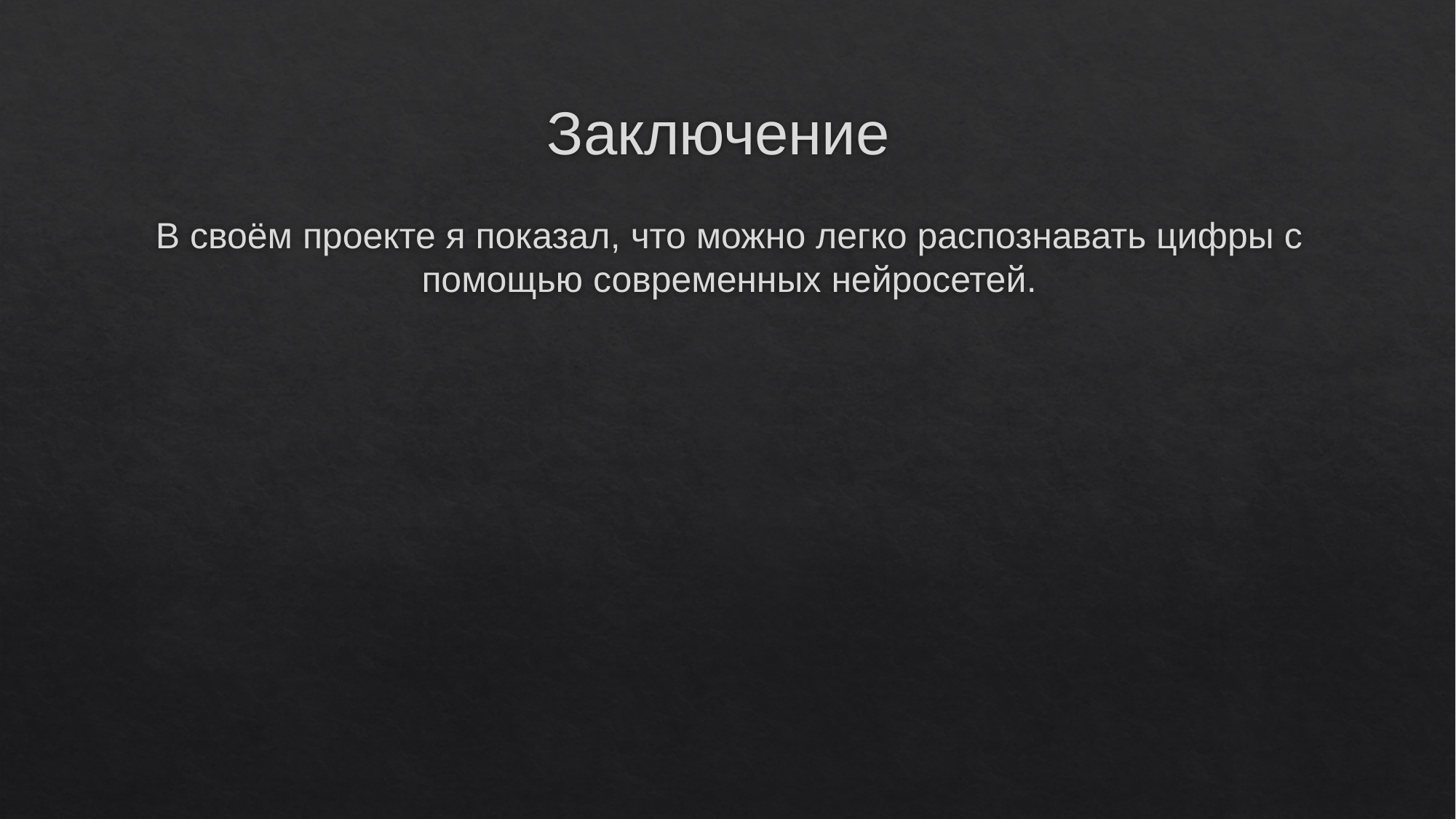

# Заключение
В своём проекте я показал, что можно легко распознавать цифры с помощью современных нейросетей.